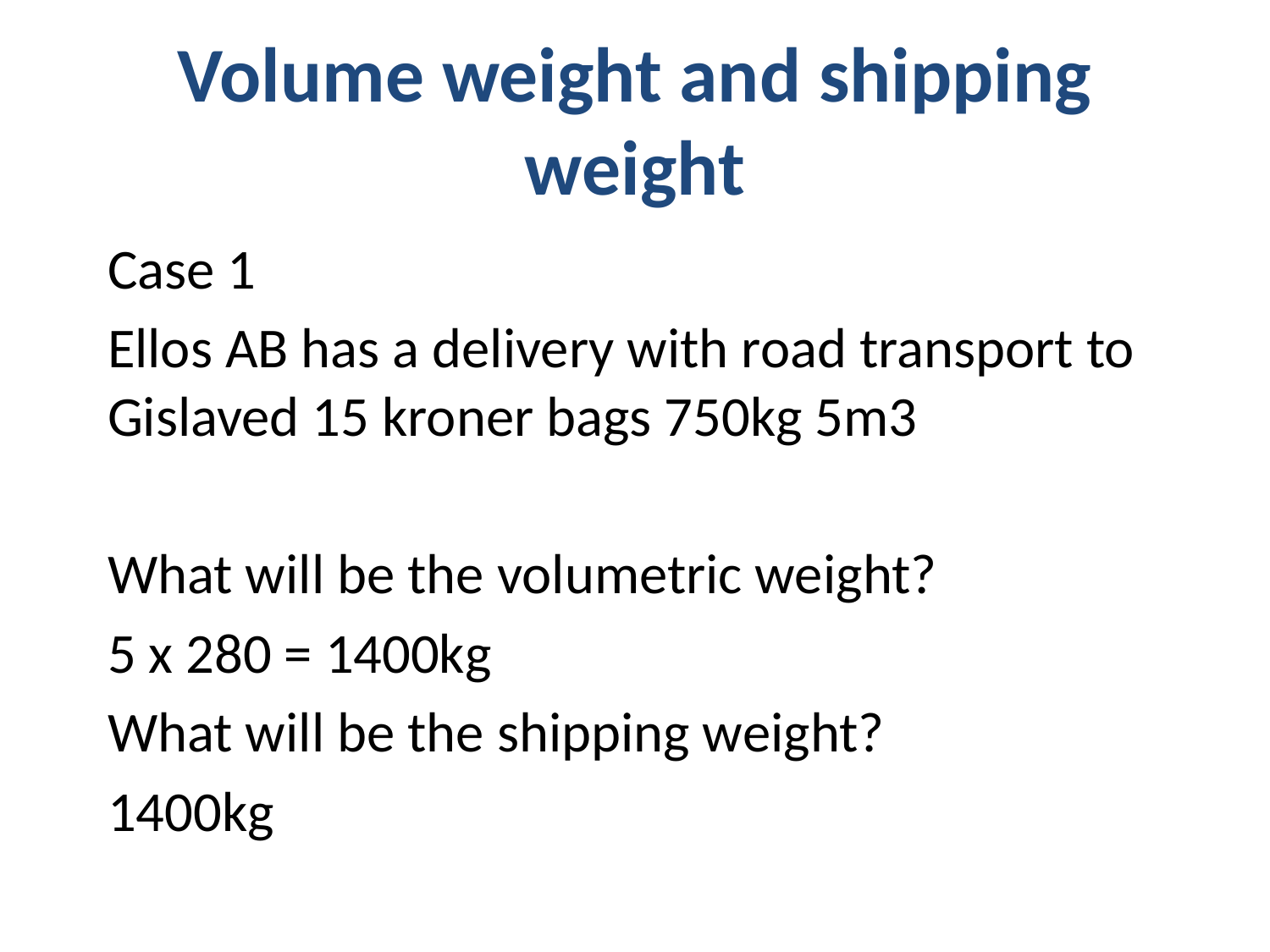

# Volume weight and shipping weight
Case 1
Ellos AB has a delivery with road transport to Gislaved 15 kroner bags 750kg 5m3

What will be the volumetric weight?
5 x 280 = 1400kg
What will be the shipping weight?
1400kg